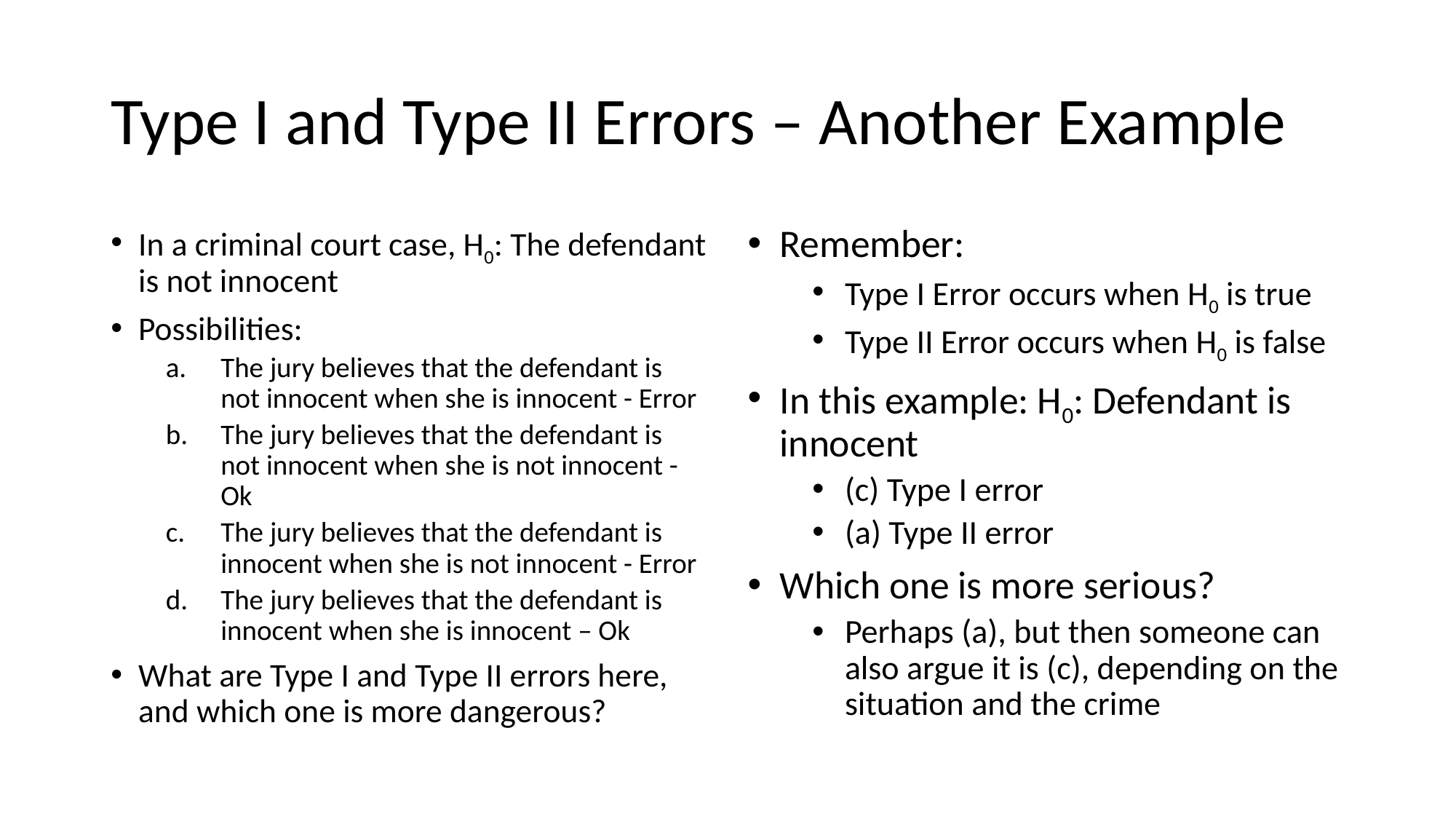

# Type I and Type II Errors – Another Example
In a criminal court case, H0: The defendant is not innocent
Possibilities:
The jury believes that the defendant is not innocent when she is innocent - Error
The jury believes that the defendant is not innocent when she is not innocent - Ok
The jury believes that the defendant is innocent when she is not innocent - Error
The jury believes that the defendant is innocent when she is innocent – Ok
What are Type I and Type II errors here, and which one is more dangerous?

Remember:
Type I Error occurs when H0 is true
Type II Error occurs when H0 is false
In this example: H0: Defendant is innocent
(c) Type I error
(a) Type II error
Which one is more serious?
Perhaps (a), but then someone can also argue it is (c), depending on the situation and the crime